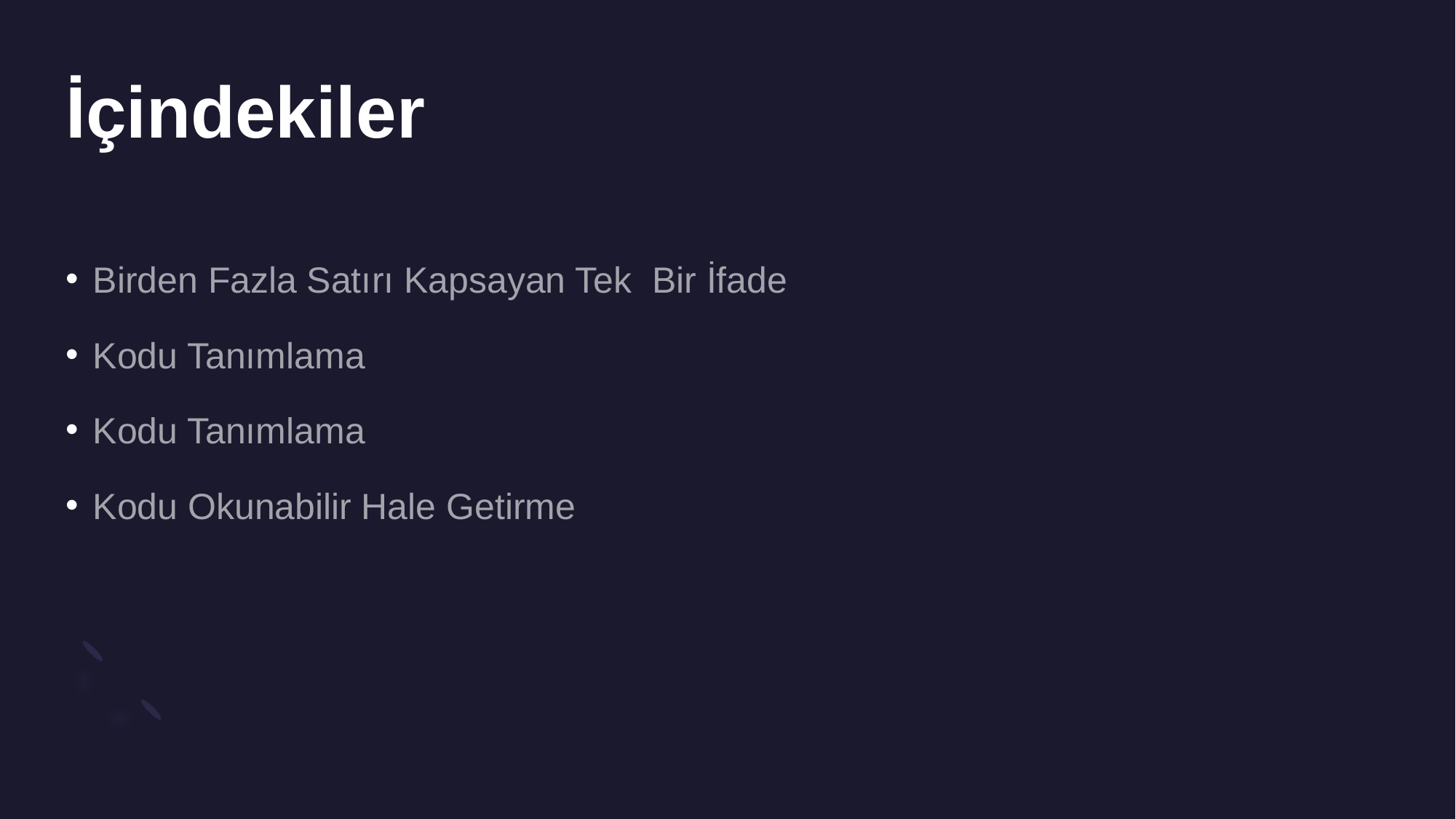

# İçindekiler
Birden Fazla Satırı Kapsayan Tek  Bir İfade
Kodu Tanımlama
Kodu Tanımlama
Kodu Okunabilir Hale Getirme